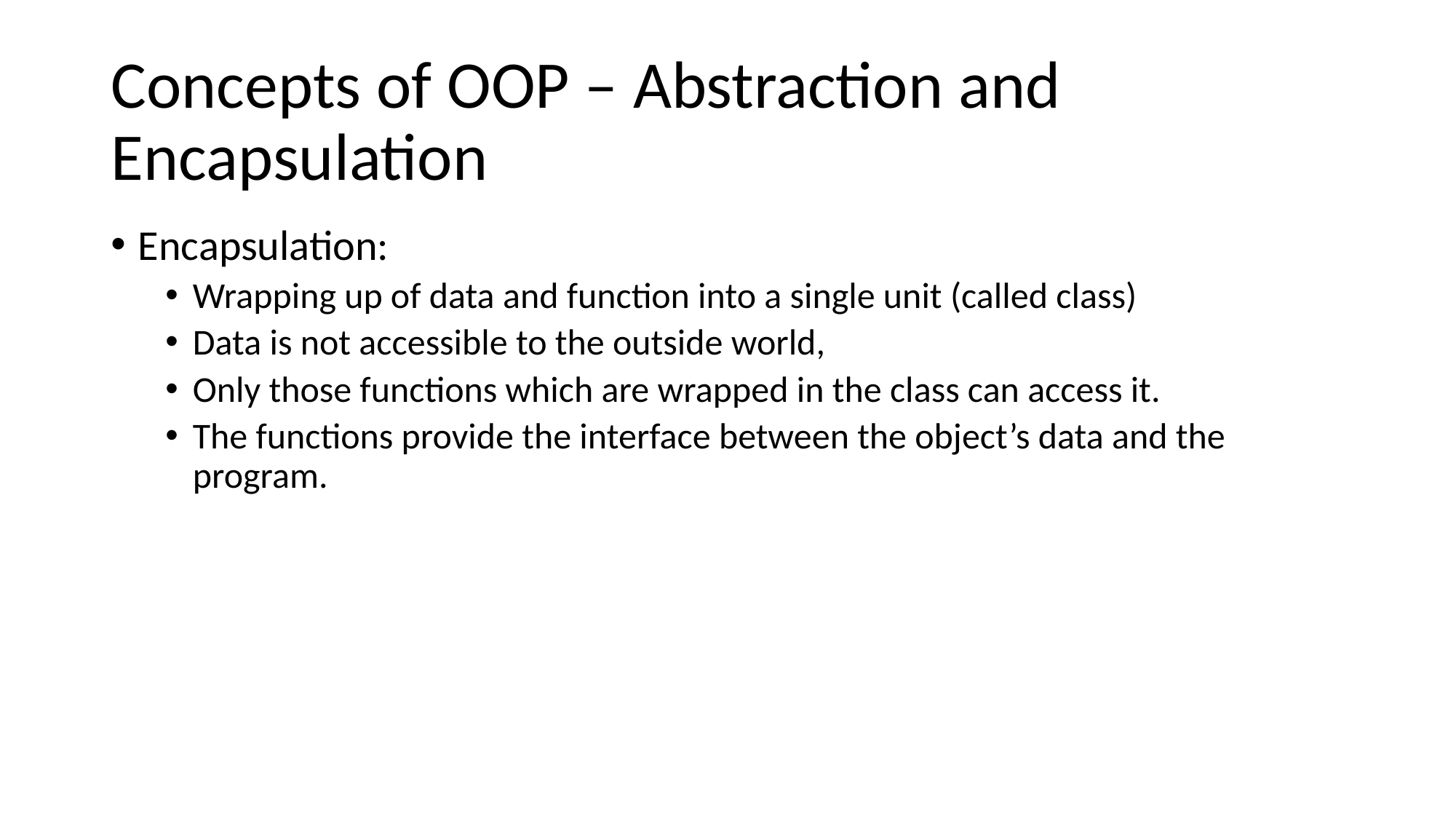

# Concepts of OOP – Abstraction and Encapsulation
Encapsulation:
Wrapping up of data and function into a single unit (called class)
Data is not accessible to the outside world,
Only those functions which are wrapped in the class can access it.
The functions provide the interface between the object’s data and the program.